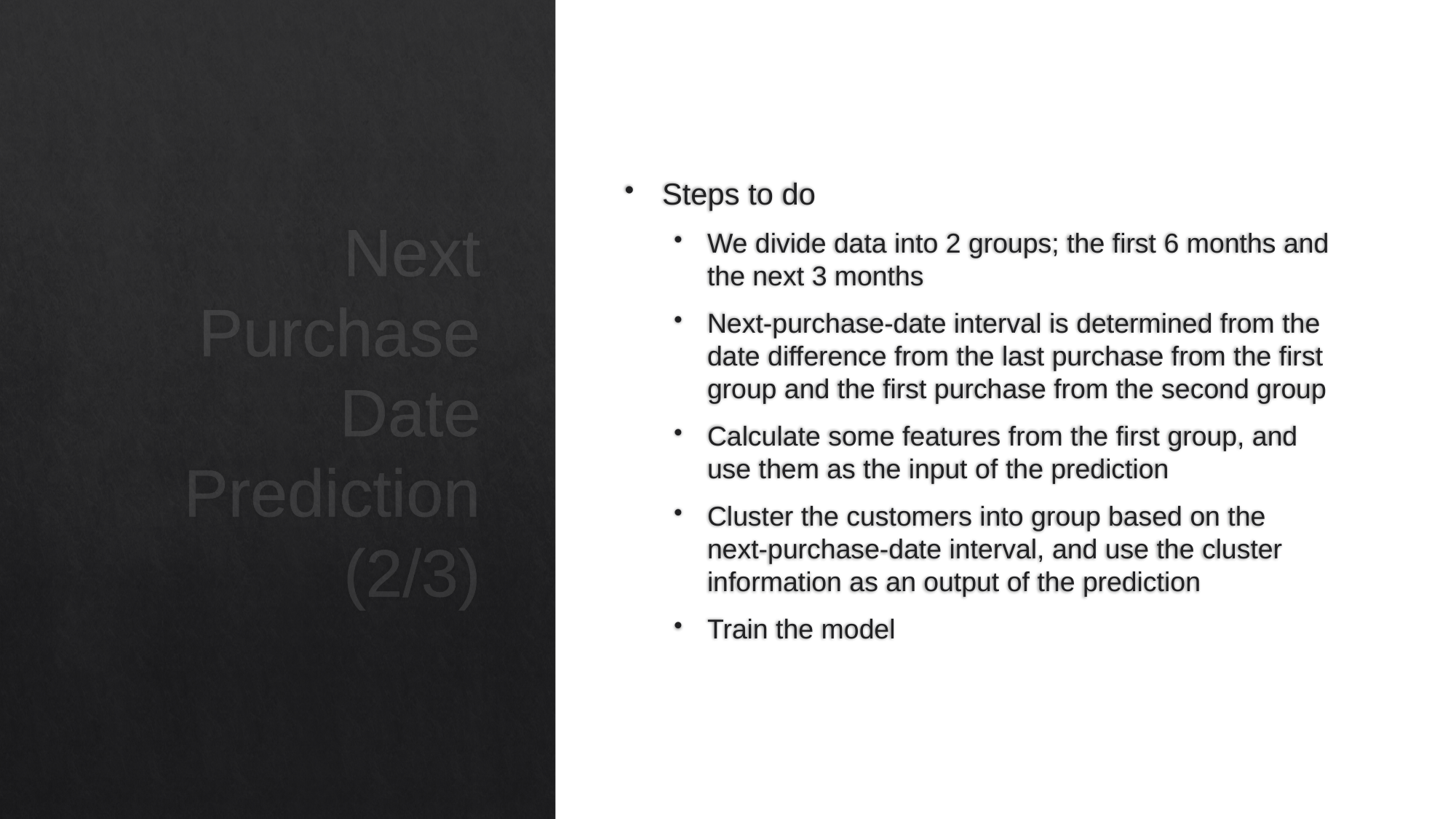

Steps to do
We divide data into 2 groups; the first 6 months and the next 3 months
Next-purchase-date interval is determined from the date difference from the last purchase from the first group and the first purchase from the second group
Calculate some features from the first group, and use them as the input of the prediction
Cluster the customers into group based on the next-purchase-date interval, and use the cluster information as an output of the prediction
Train the model
# Next Purchase Date Prediction (2/3)